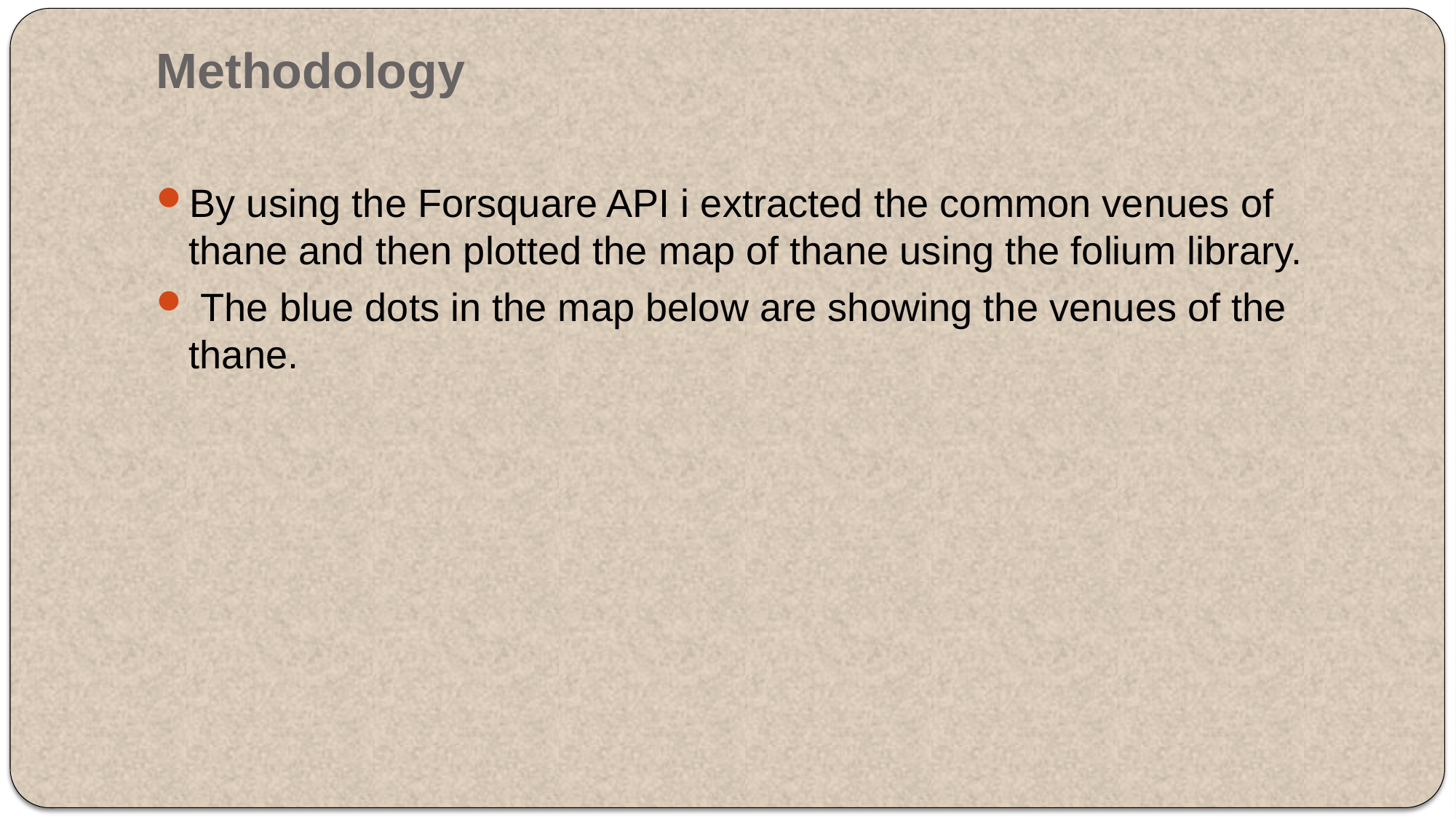

# Methodology
By using the Forsquare API i extracted the common venues of thane and then plotted the map of thane using the folium library.
 The blue dots in the map below are showing the venues of the thane.